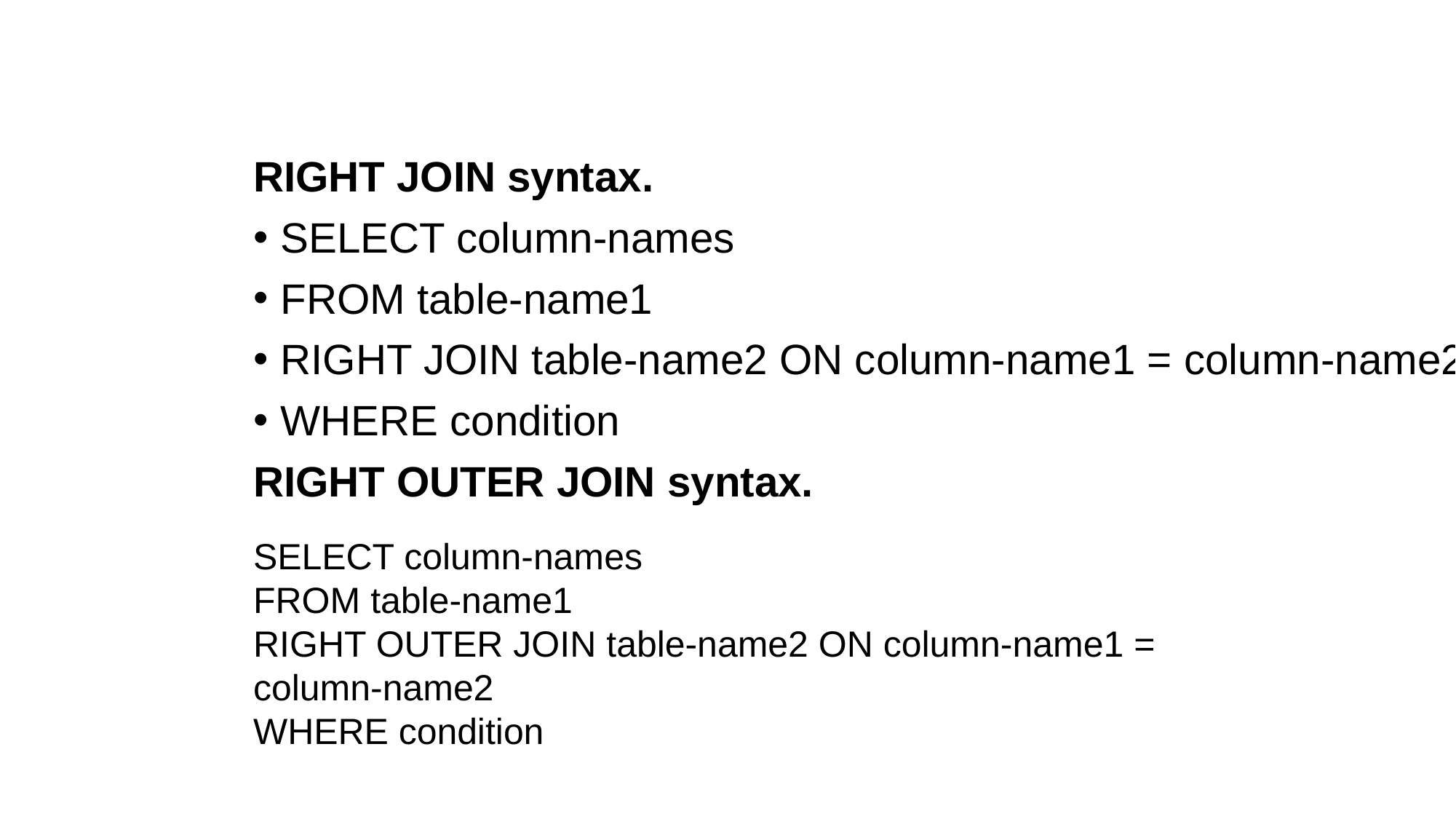

RIGHT JOIN syntax.
SELECT column-names
FROM table-name1
RIGHT JOIN table-name2 ON column-name1 = column-name2
WHERE condition
RIGHT OUTER JOIN syntax.
SELECT column-names
FROM table-name1
RIGHT OUTER JOIN table-name2 ON column-name1 = column-name2
WHERE condition